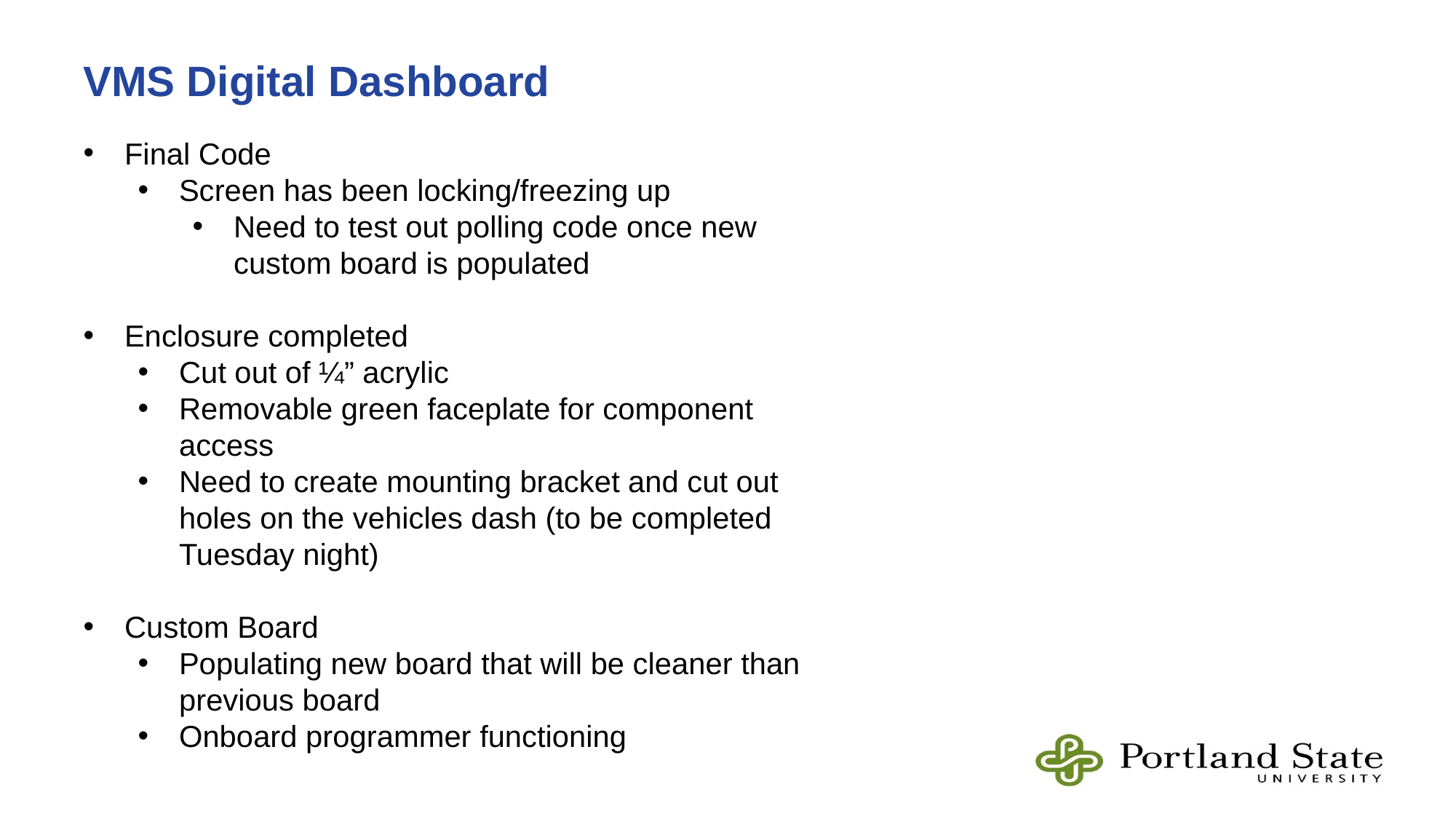

VMS Digital Dashboard
Final Code
Screen has been locking/freezing up
Need to test out polling code once new custom board is populated

Enclosure completed
Cut out of ¼” acrylic
Removable green faceplate for component access
Need to create mounting bracket and cut out holes on the vehicles dash (to be completed Tuesday night)

Custom Board
Populating new board that will be cleaner than previous board
Onboard programmer functioning